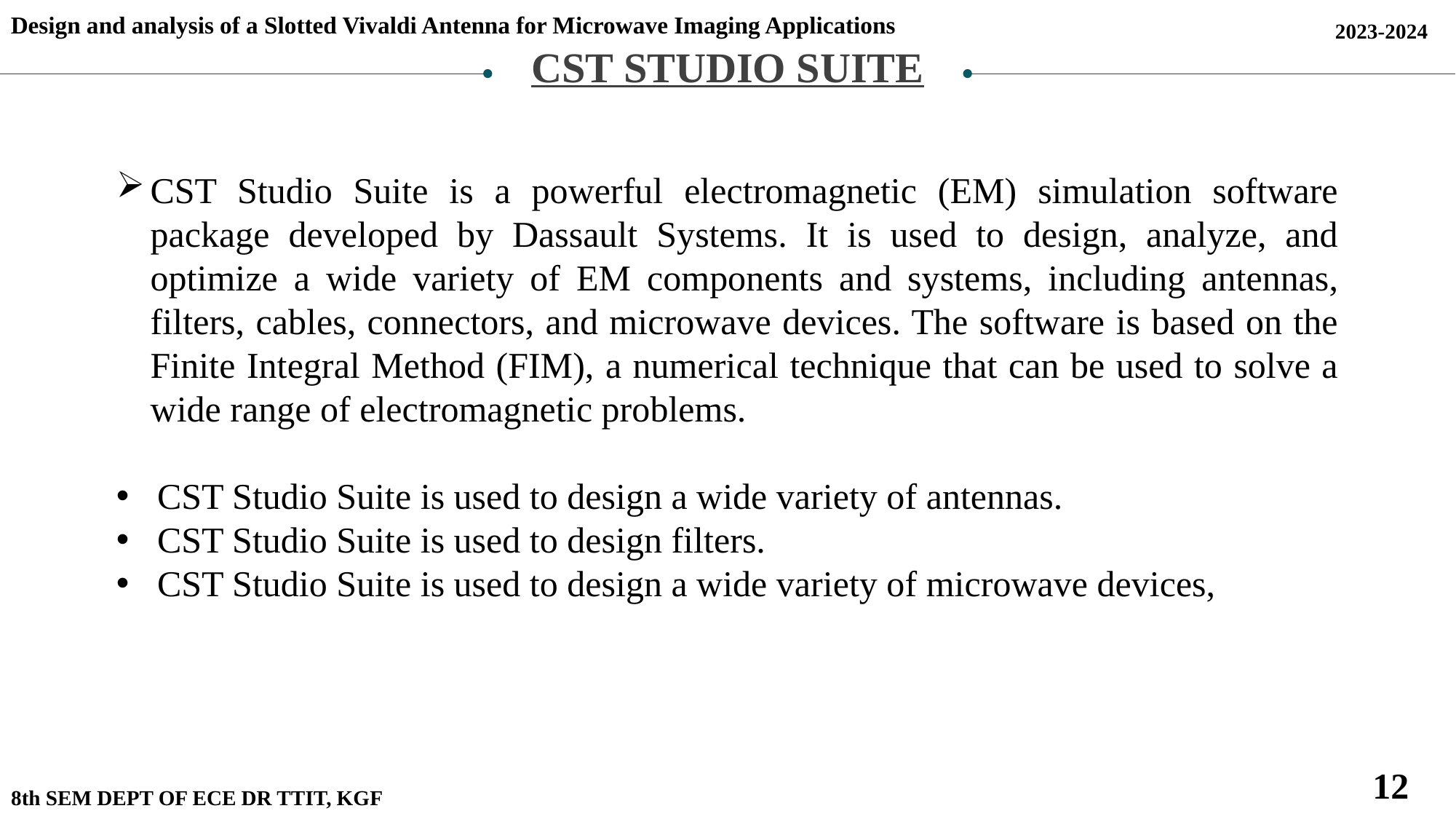

Design and analysis of a Slotted Vivaldi Antenna for Microwave Imaging Applications
2023-2024
CST STUDIO SUITE
CST Studio Suite is a powerful electromagnetic (EM) simulation software package developed by Dassault Systems. It is used to design, analyze, and optimize a wide variety of EM components and systems, including antennas, filters, cables, connectors, and microwave devices. The software is based on the Finite Integral Method (FIM), a numerical technique that can be used to solve a wide range of electromagnetic problems.

CST Studio Suite is used to design a wide variety of antennas.
CST Studio Suite is used to design filters.
CST Studio Suite is used to design a wide variety of microwave devices,
12
8th SEM DEPT OF ECE DR TTIT, KGF